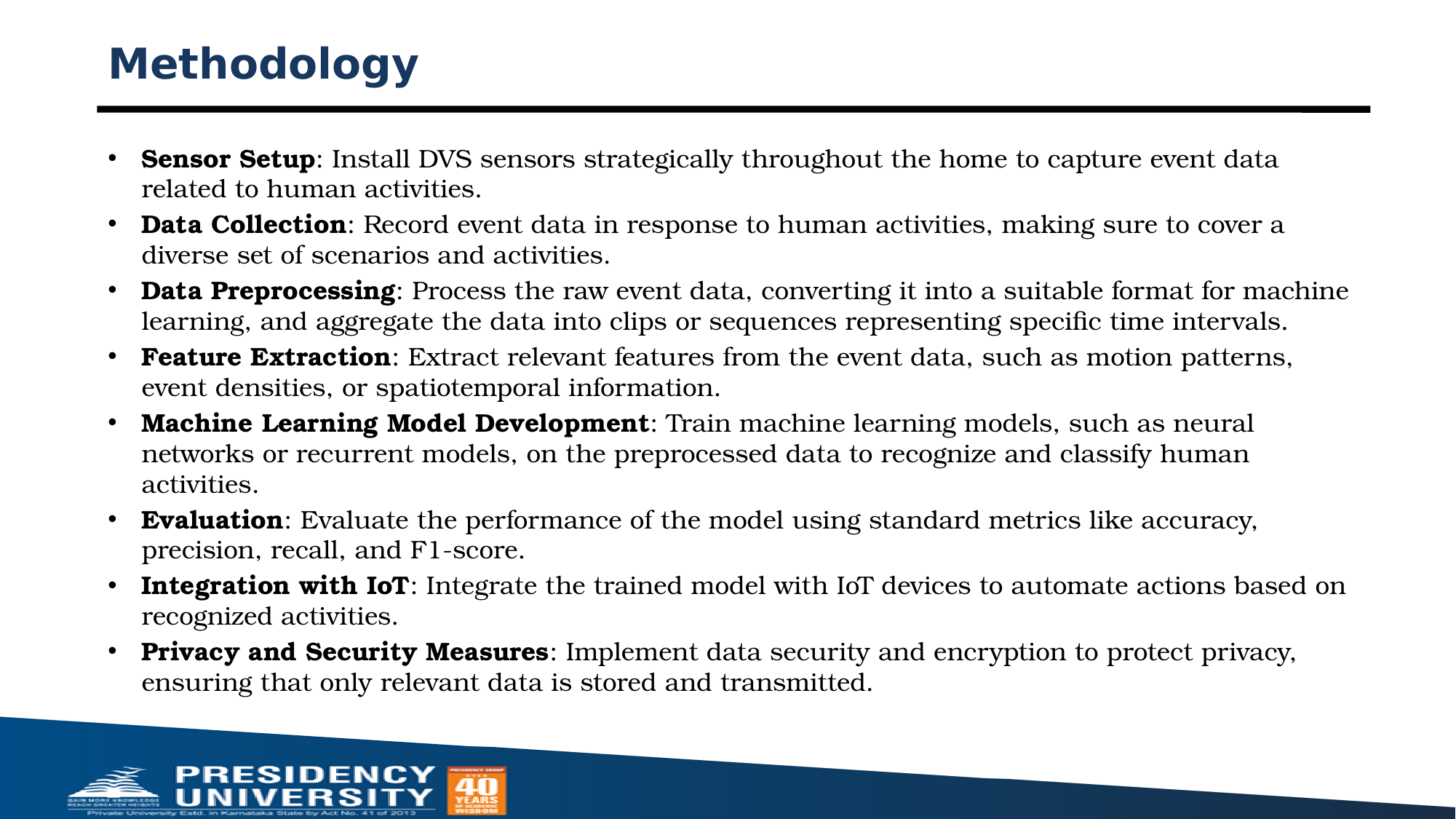

# Methodology
Sensor Setup: Install DVS sensors strategically throughout the home to capture event data related to human activities.
Data Collection: Record event data in response to human activities, making sure to cover a diverse set of scenarios and activities.
Data Preprocessing: Process the raw event data, converting it into a suitable format for machine learning, and aggregate the data into clips or sequences representing specific time intervals.
Feature Extraction: Extract relevant features from the event data, such as motion patterns, event densities, or spatiotemporal information.
Machine Learning Model Development: Train machine learning models, such as neural networks or recurrent models, on the preprocessed data to recognize and classify human activities.
Evaluation: Evaluate the performance of the model using standard metrics like accuracy, precision, recall, and F1-score.
Integration with IoT: Integrate the trained model with IoT devices to automate actions based on recognized activities.
Privacy and Security Measures: Implement data security and encryption to protect privacy, ensuring that only relevant data is stored and transmitted.